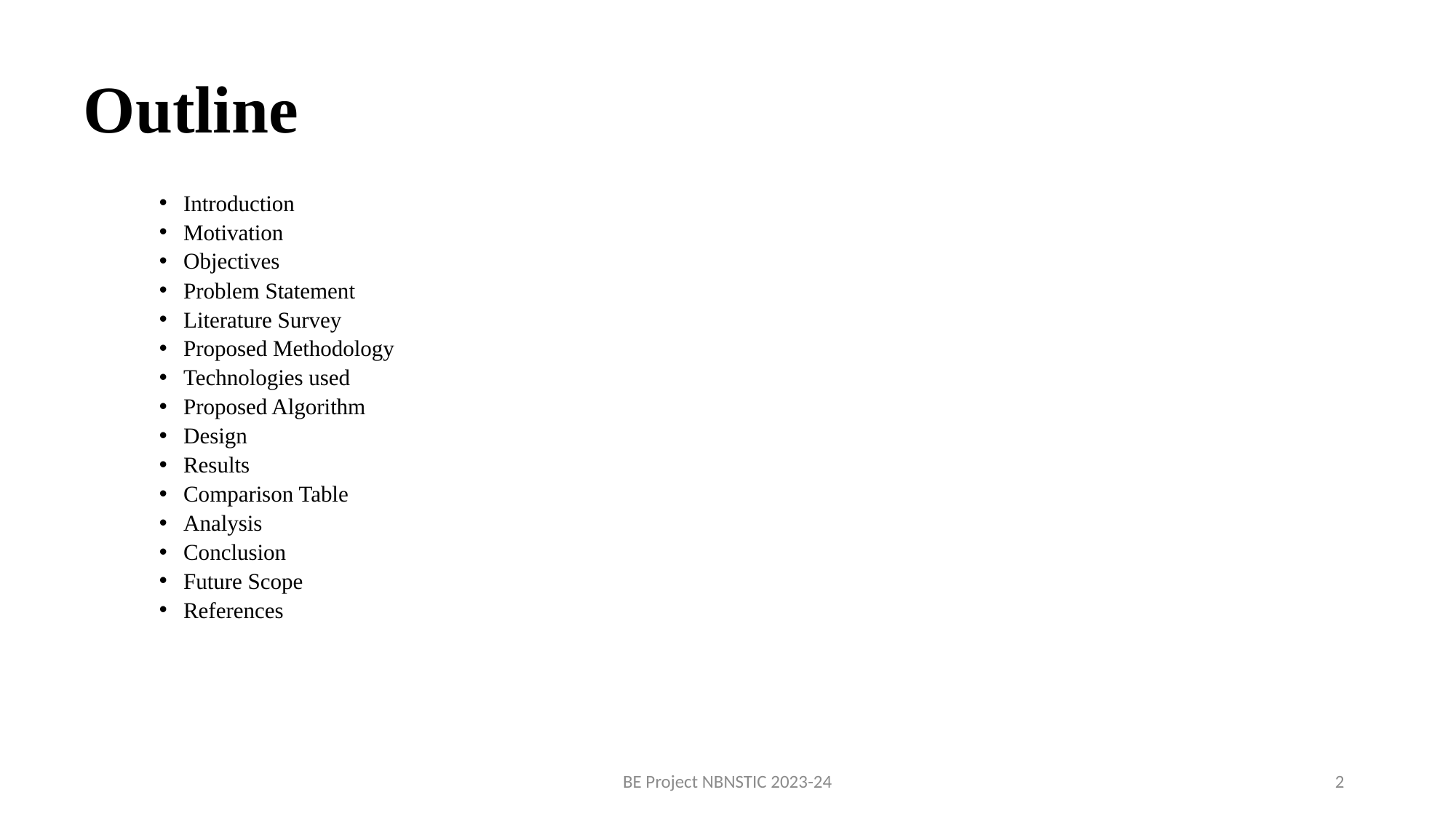

# Outline
Introduction
Motivation
Objectives
Problem Statement
Literature Survey
Proposed Methodology
Technologies used
Proposed Algorithm
Design
Results
Comparison Table
Analysis
Conclusion
Future Scope
References

BE Project NBNSTIC 2023-24
2